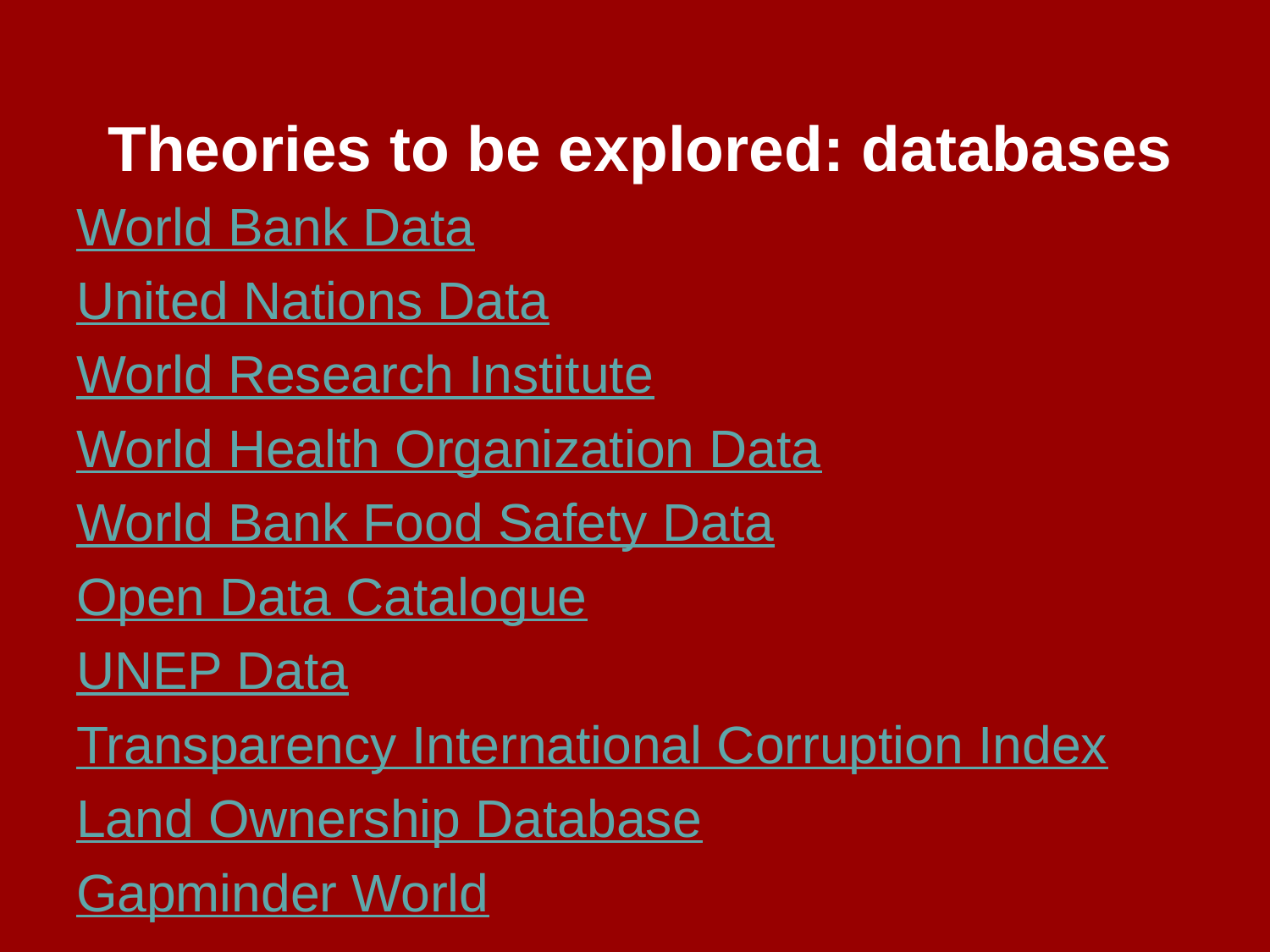

# Theories to be explored: databases
World Bank Data
United Nations Data
World Research Institute
World Health Organization Data
World Bank Food Safety Data
Open Data Catalogue
UNEP Data
Transparency International Corruption Index
Land Ownership Database
Gapminder World